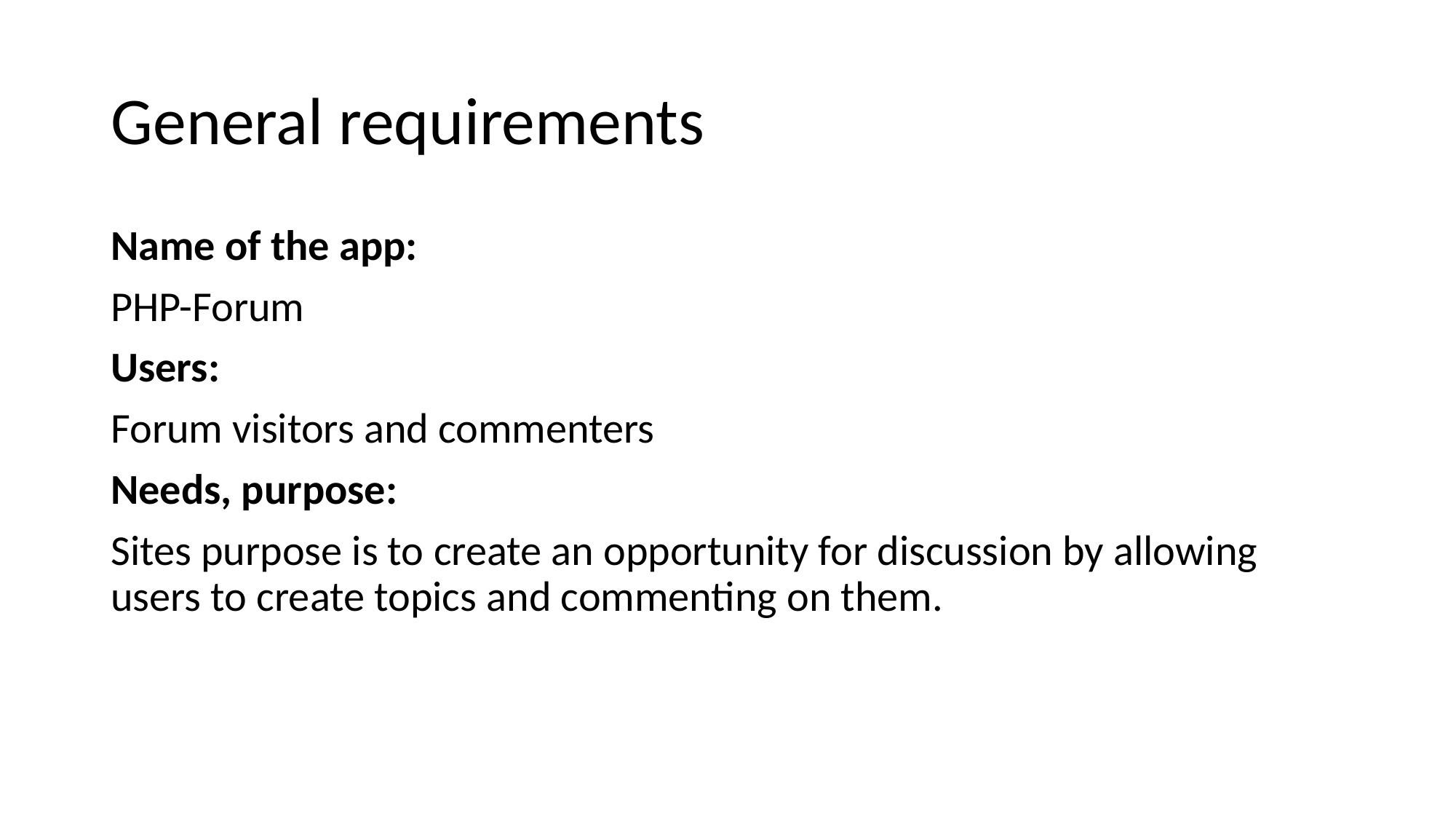

# General requirements
Name of the app:
PHP-Forum
Users:
Forum visitors and commenters
Needs, purpose:
Sites purpose is to create an opportunity for discussion by allowing users to create topics and commenting on them.